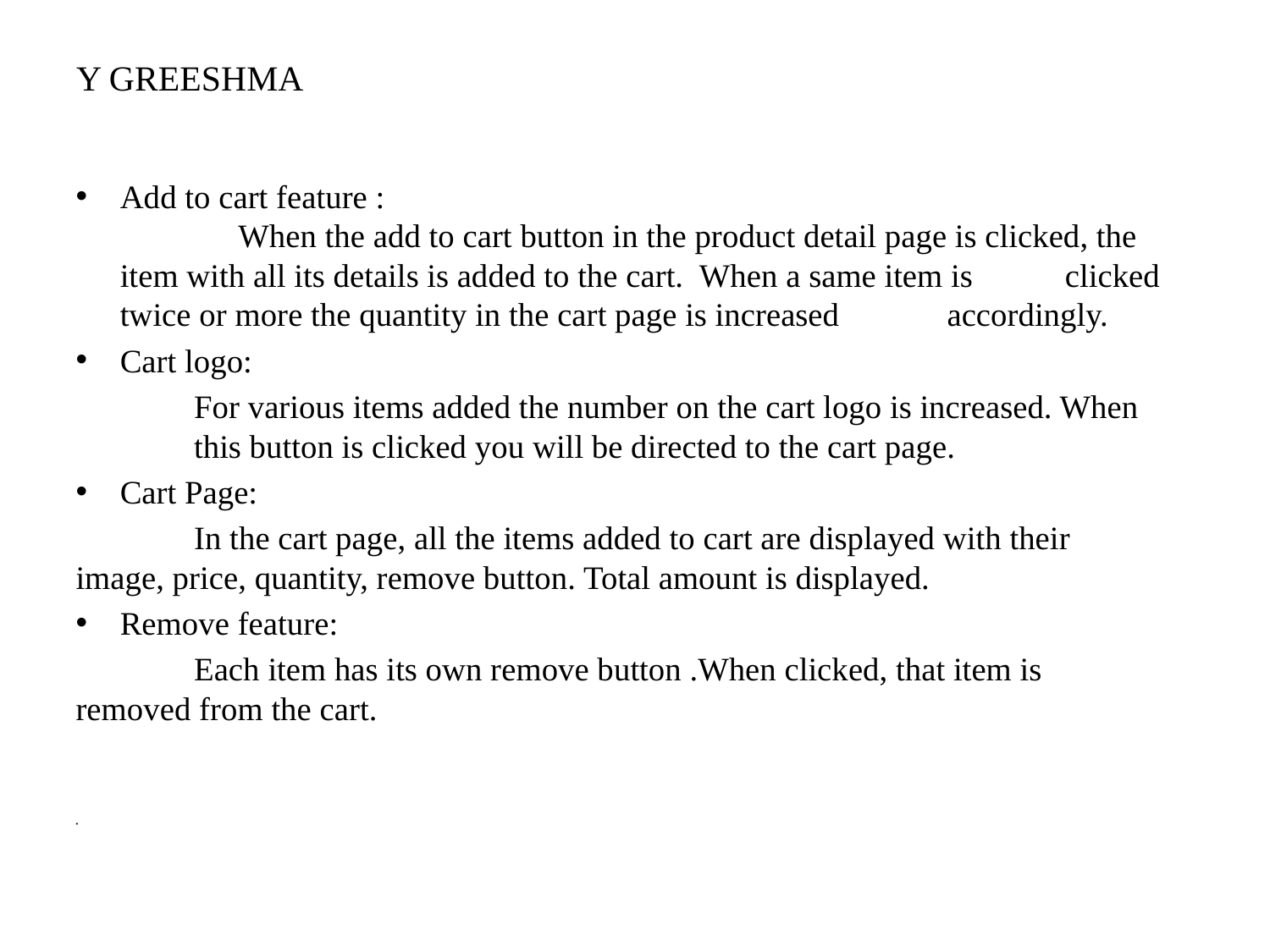

# Y GREESHMA
Add to cart feature :
	When the add to cart button in the product detail page is clicked, the 	item with all its details is added to the cart.  When a same item is 	clicked twice or more the quantity in the cart page is increased 	accordingly.
Cart logo:
For various items added the number on the cart logo is increased. When this button is clicked you will be directed to the cart page.
Cart Page:
	In the cart page, all the items added to cart are displayed with their   	image, price, quantity, remove button. Total amount is displayed.
Remove feature:
	Each item has its own remove button .When clicked, that item is 	removed from the cart.